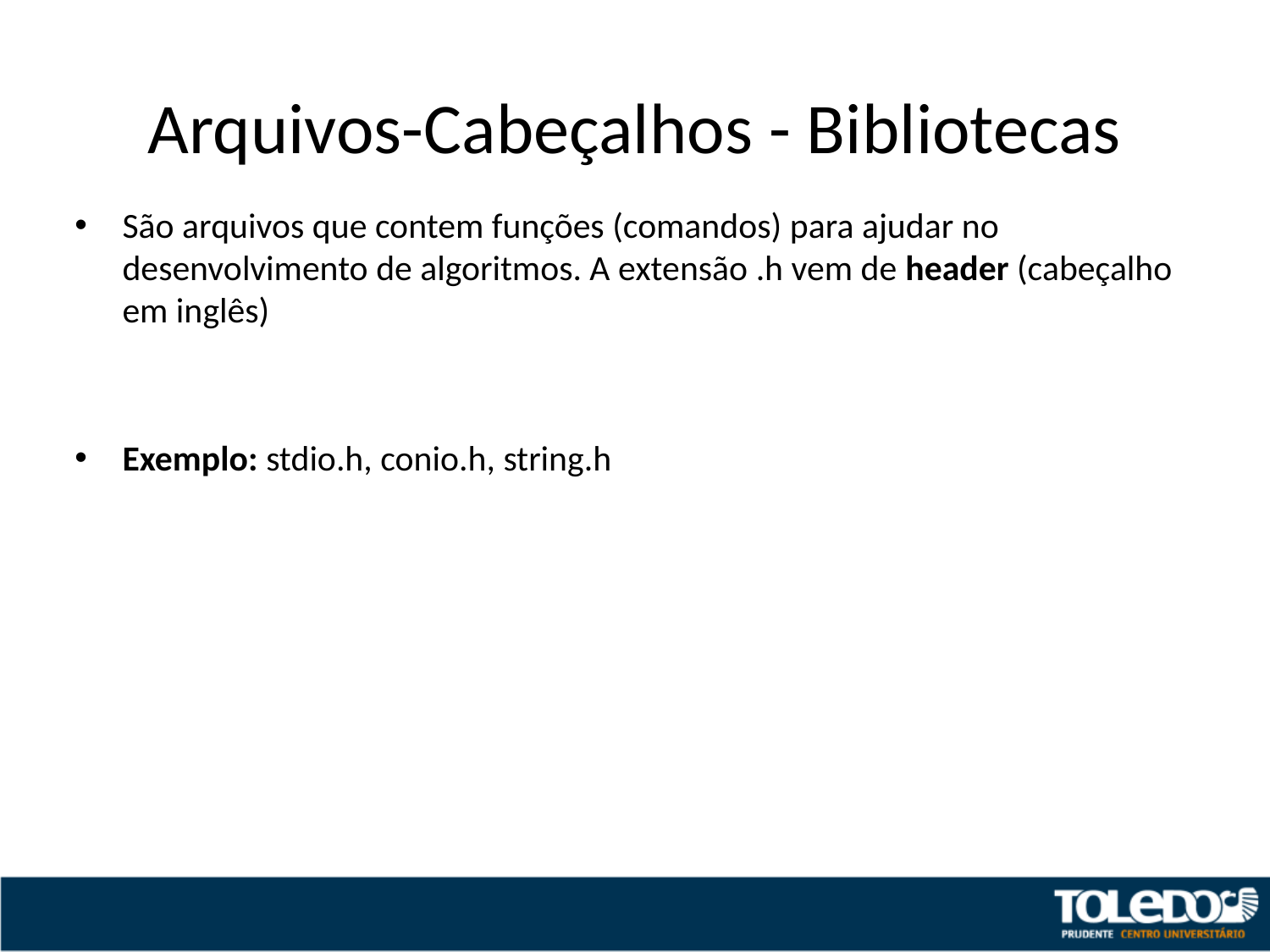

# Arquivos-Cabeçalhos - Bibliotecas
São arquivos que contem funções (comandos) para ajudar no desenvolvimento de algoritmos. A extensão .h vem de header (cabeçalho em inglês)

Exemplo: stdio.h, conio.h, string.h